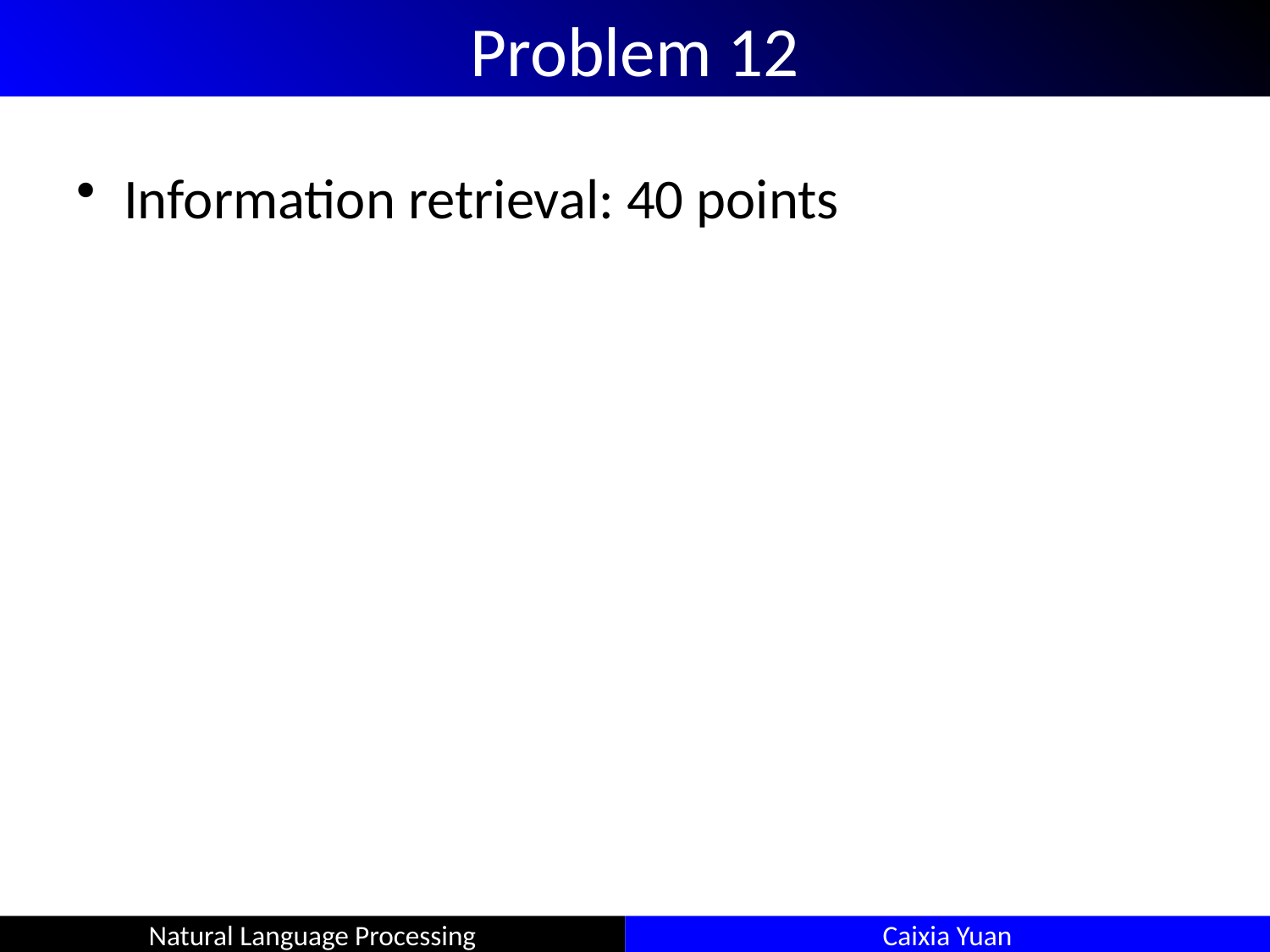

# Problem 12
Information retrieval: 40 points